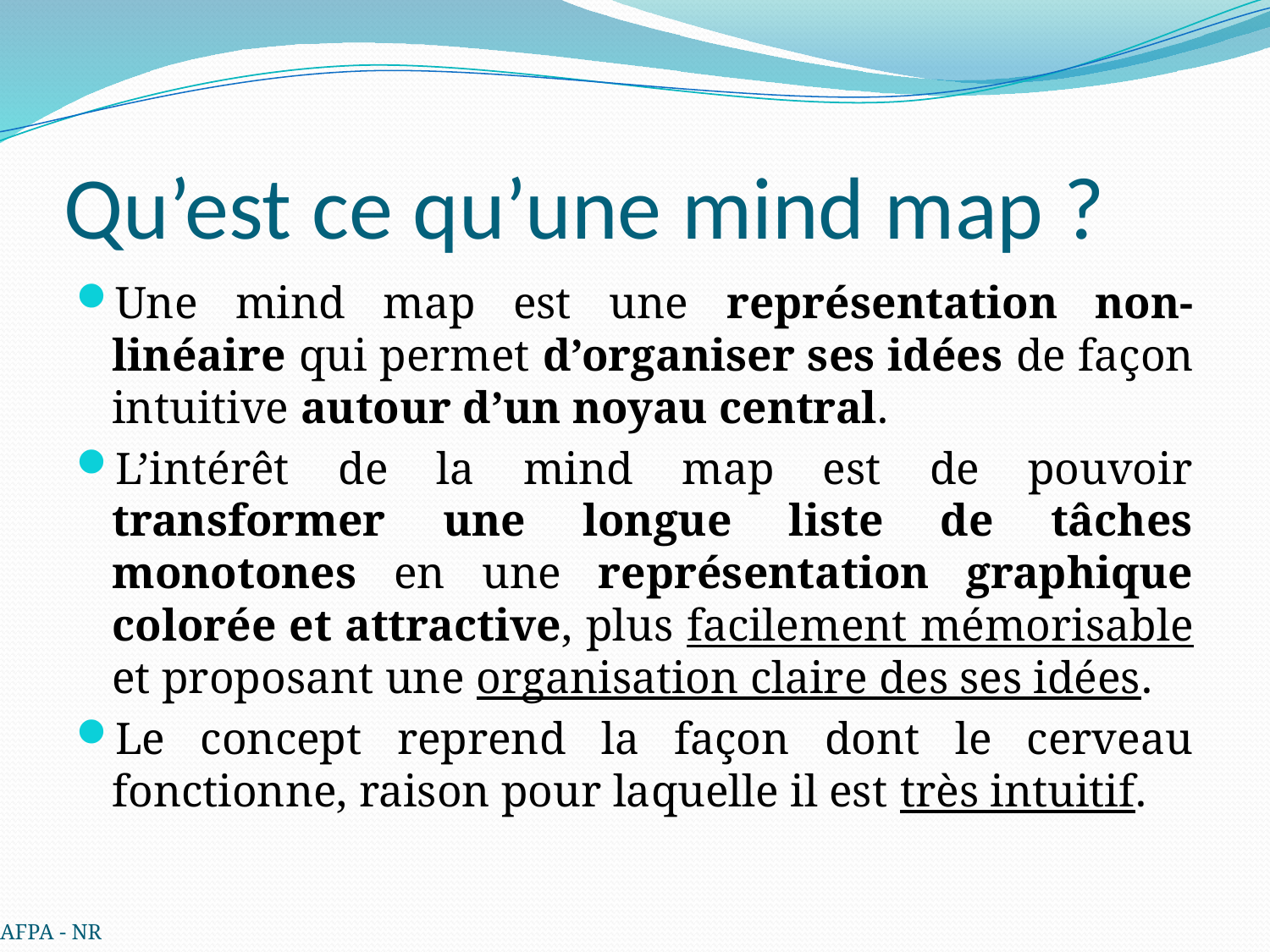

# Qu’est ce qu’une mind map ?
Une mind map est une représentation non-linéaire qui permet d’organiser ses idées de façon intuitive autour d’un noyau central.
L’intérêt de la mind map est de pouvoir transformer une longue liste de tâches monotones en une représentation graphique colorée et attractive, plus facilement mémorisable et proposant une organisation claire des ses idées.
Le concept reprend la façon dont le cerveau fonctionne, raison pour laquelle il est très intuitif.

AFPA - NR